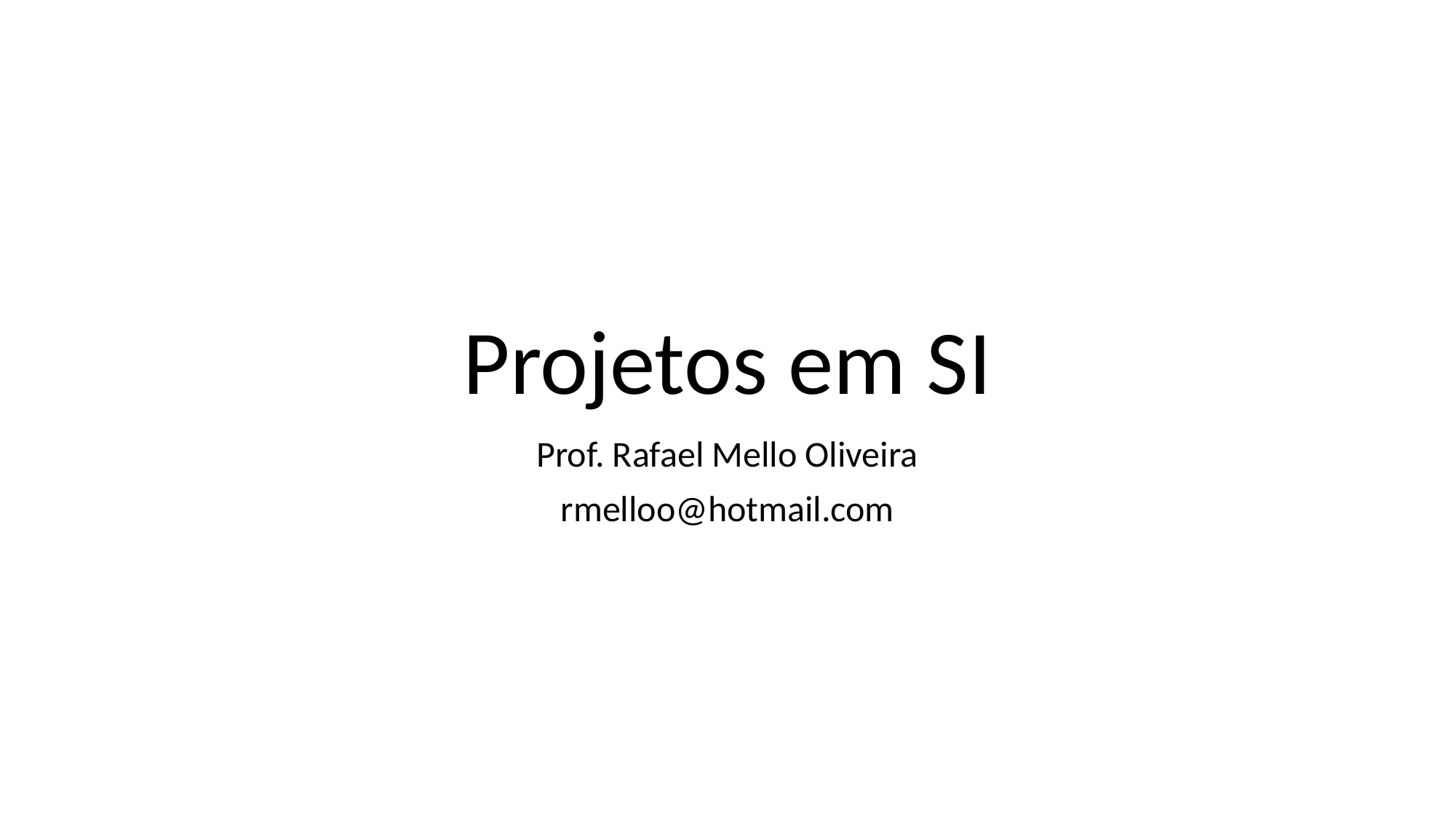

# Projetos em SI
Prof. Rafael Mello Oliveira
rmelloo@hotmail.com